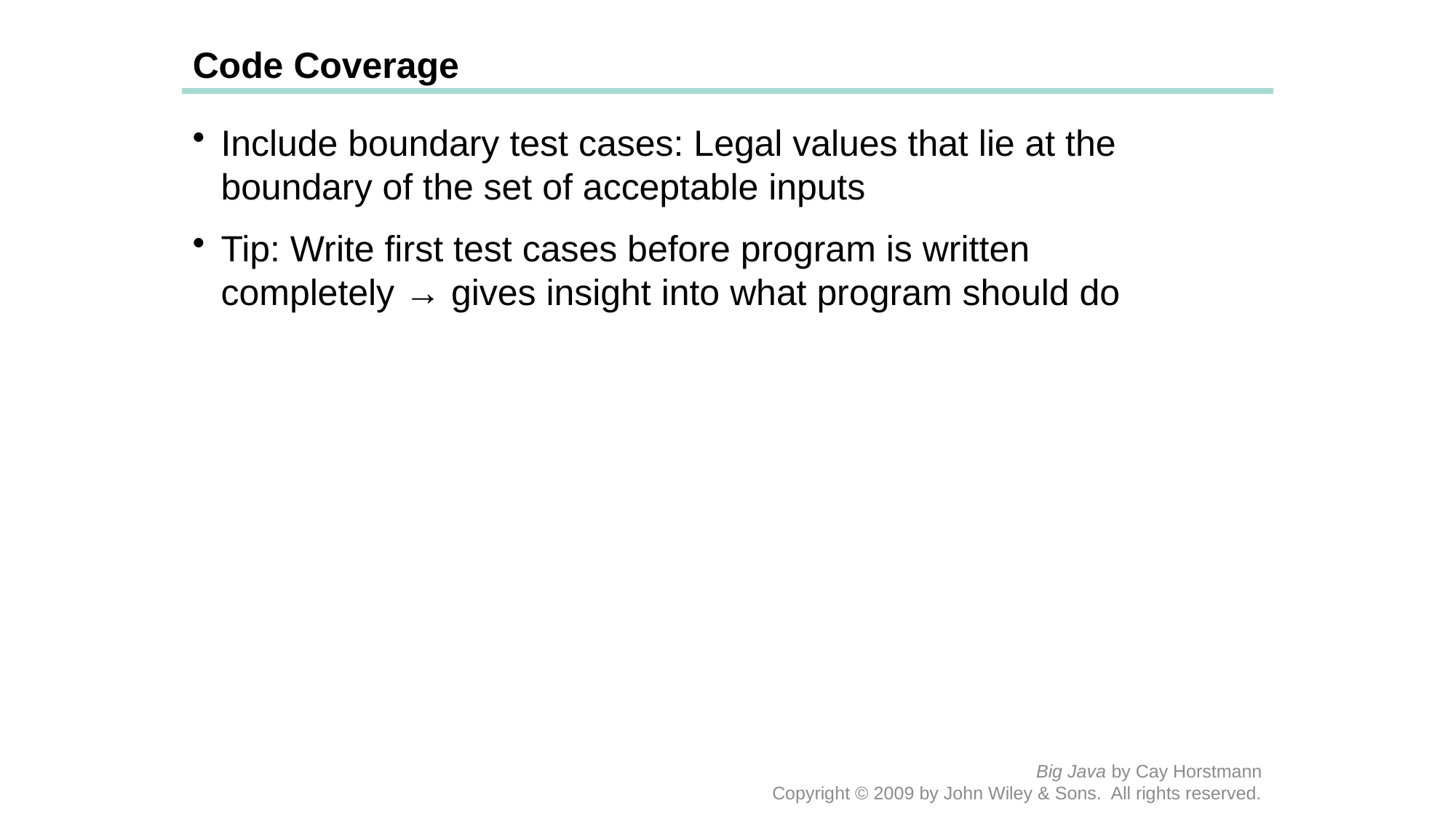

Code Coverage

Include boundary test cases: Legal values that lie at the boundary of the set of acceptable inputs
Tip: Write first test cases before program is written completely → gives insight into what program should do
Big Java by Cay Horstmann
 Copyright © 2009 by John Wiley & Sons.  All rights reserved.